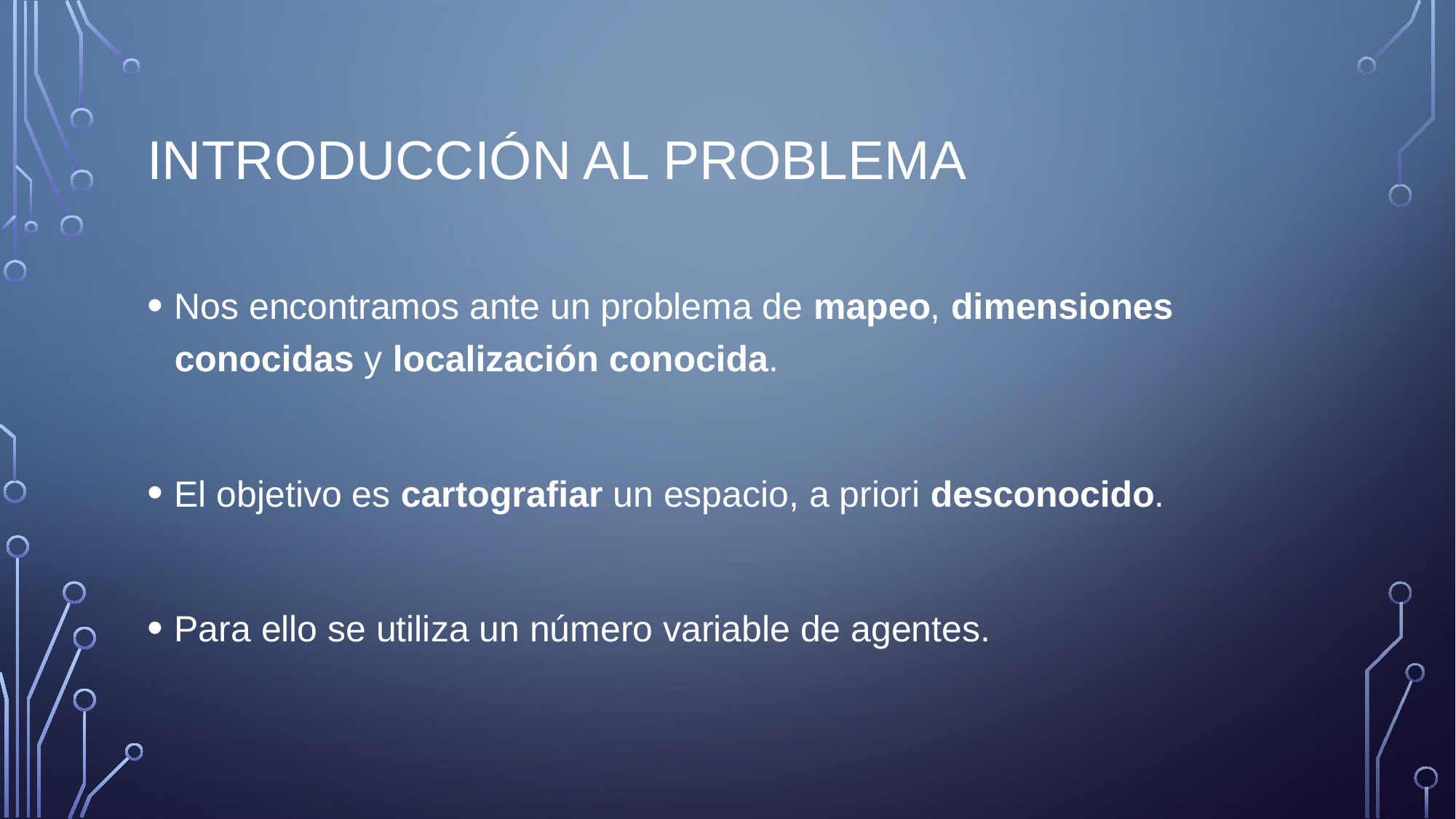

# Introducción al problema
Nos encontramos ante un problema de mapeo, dimensiones conocidas y localización conocida.

El objetivo es cartografiar un espacio, a priori desconocido.

Para ello se utiliza un número variable de agentes.